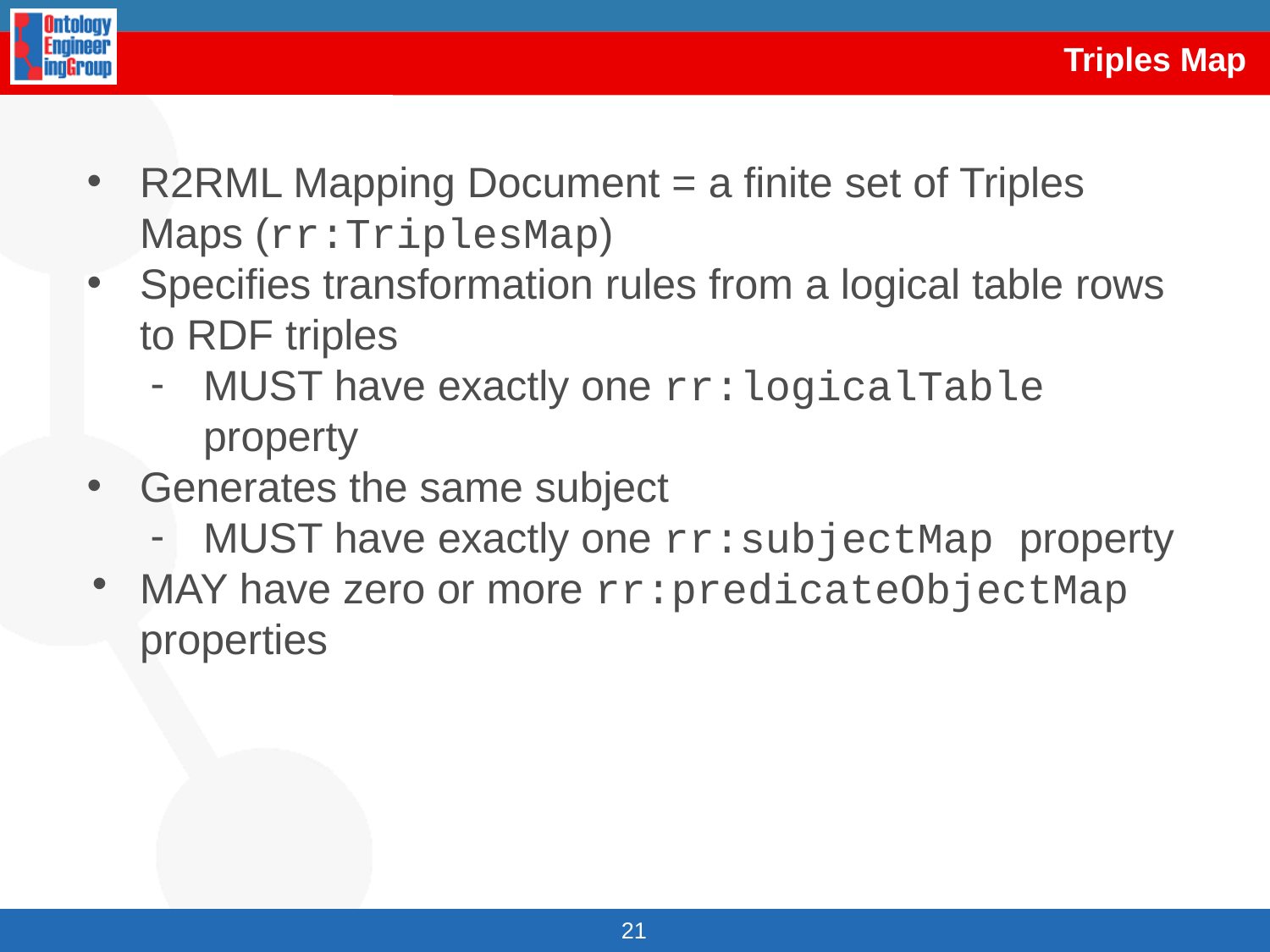

# Triples Map
R2RML Mapping Document = a finite set of Triples Maps (rr:TriplesMap)
Specifies transformation rules from a logical table rows to RDF triples
MUST have exactly one rr:logicalTable property
Generates the same subject
MUST have exactly one rr:subjectMap property
MAY have zero or more rr:predicateObjectMap properties
21